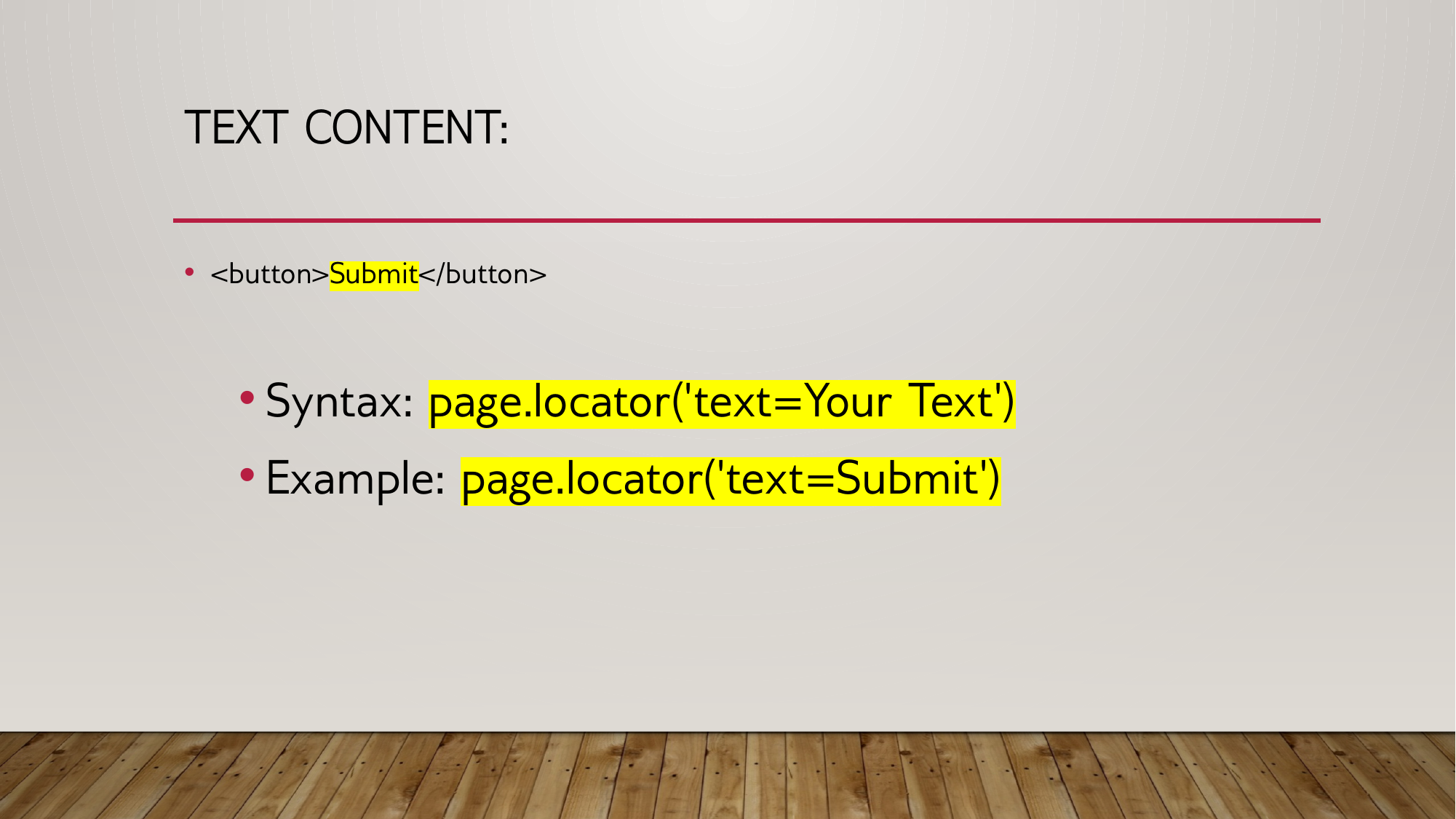

# Text Content:
<button>Submit</button>

Syntax: page.locator('text=Your Text')
Example: page.locator('text=Submit')